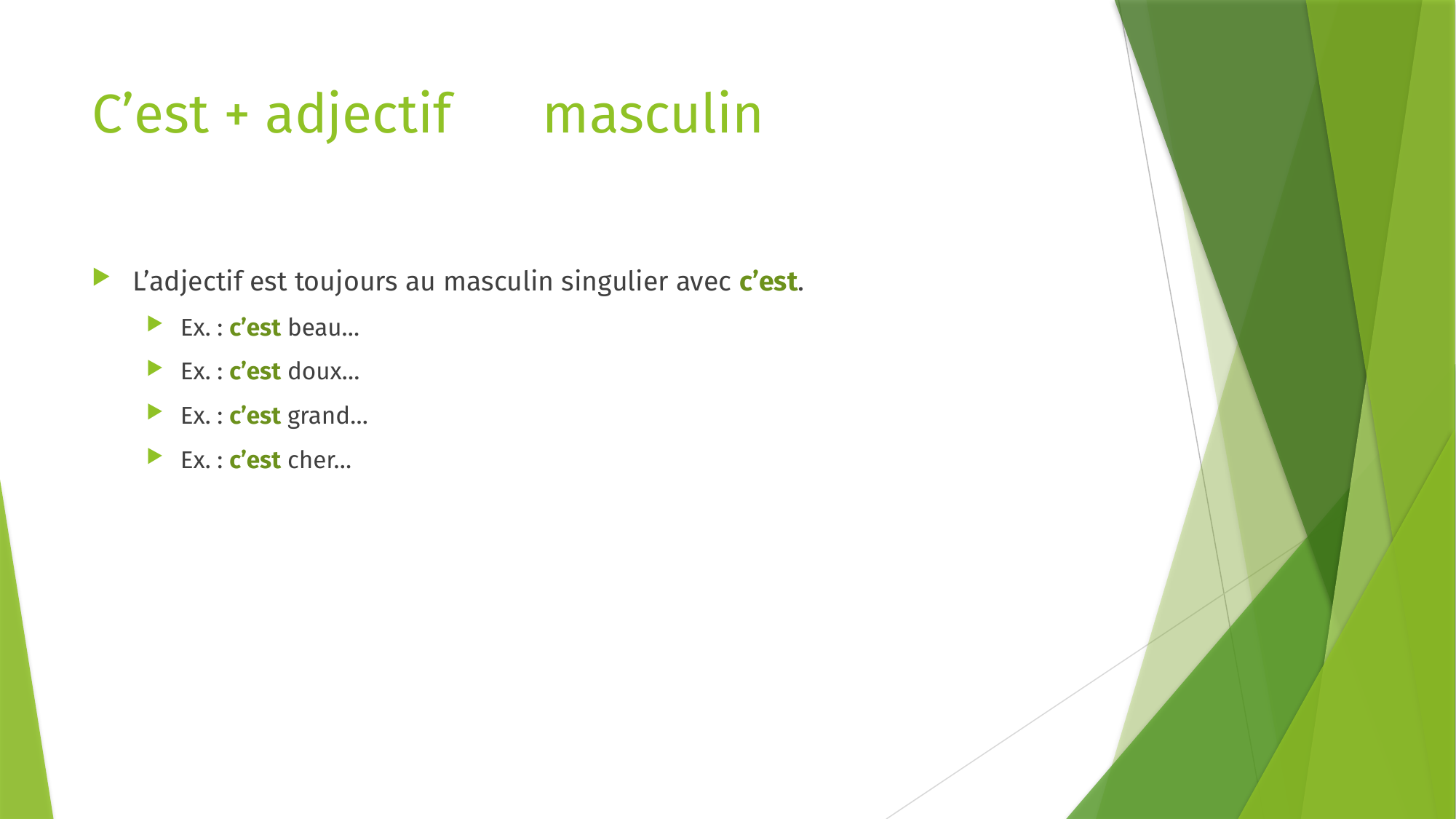

# C’est + adjectif	 masculin
L’adjectif est toujours au masculin singulier avec c’est.
Ex. : c’est beau…
Ex. : c’est doux…
Ex. : c’est grand…
Ex. : c’est cher…